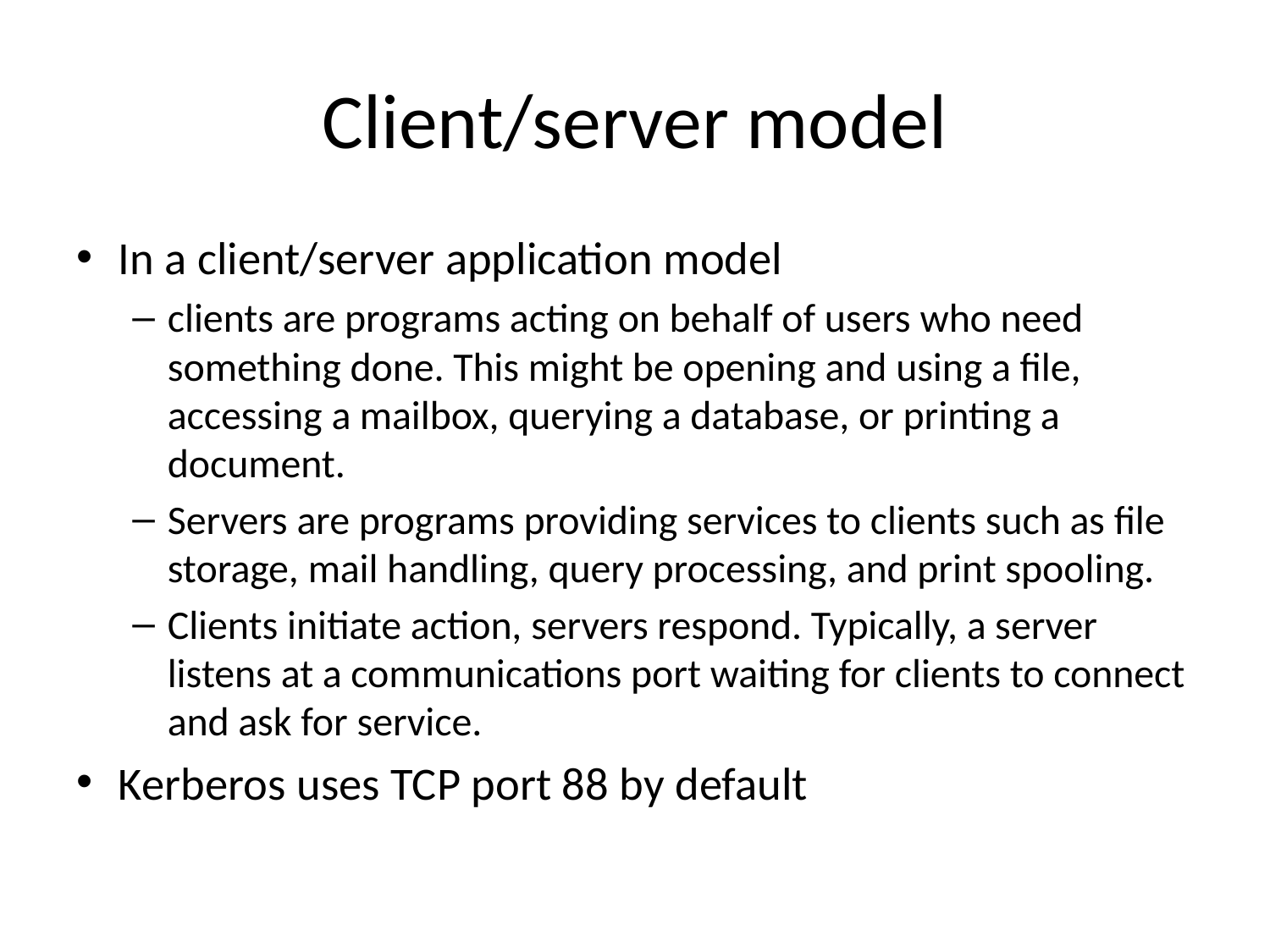

# Client/server model
In a client/server application model
clients are programs acting on behalf of users who need something done. This might be opening and using a file, accessing a mailbox, querying a database, or printing a document.
Servers are programs providing services to clients such as file storage, mail handling, query processing, and print spooling.
Clients initiate action, servers respond. Typically, a server listens at a communications port waiting for clients to connect and ask for service.
Kerberos uses TCP port 88 by default